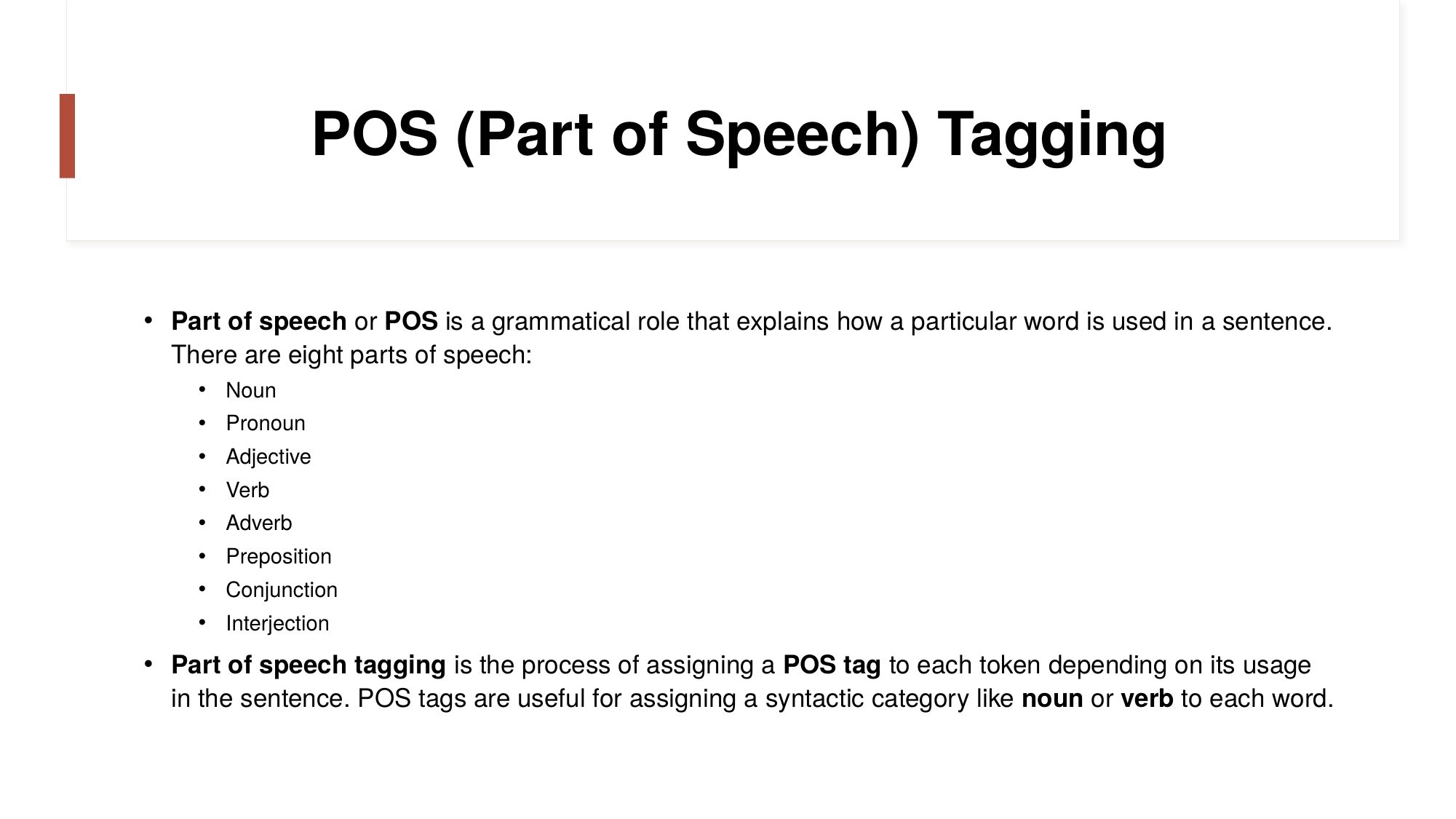

# POS (Part of Speech) Tagging
Part of speech or POS is a grammatical role that explains how a particular word is used in a sentence. There are eight parts of speech:
Noun
Pronoun
Adjective
Verb
Adverb
Preposition
Conjunction
Interjection
Part of speech tagging is the process of assigning a POS tag to each token depending on its usage in the sentence. POS tags are useful for assigning a syntactic category like noun or verb to each word.